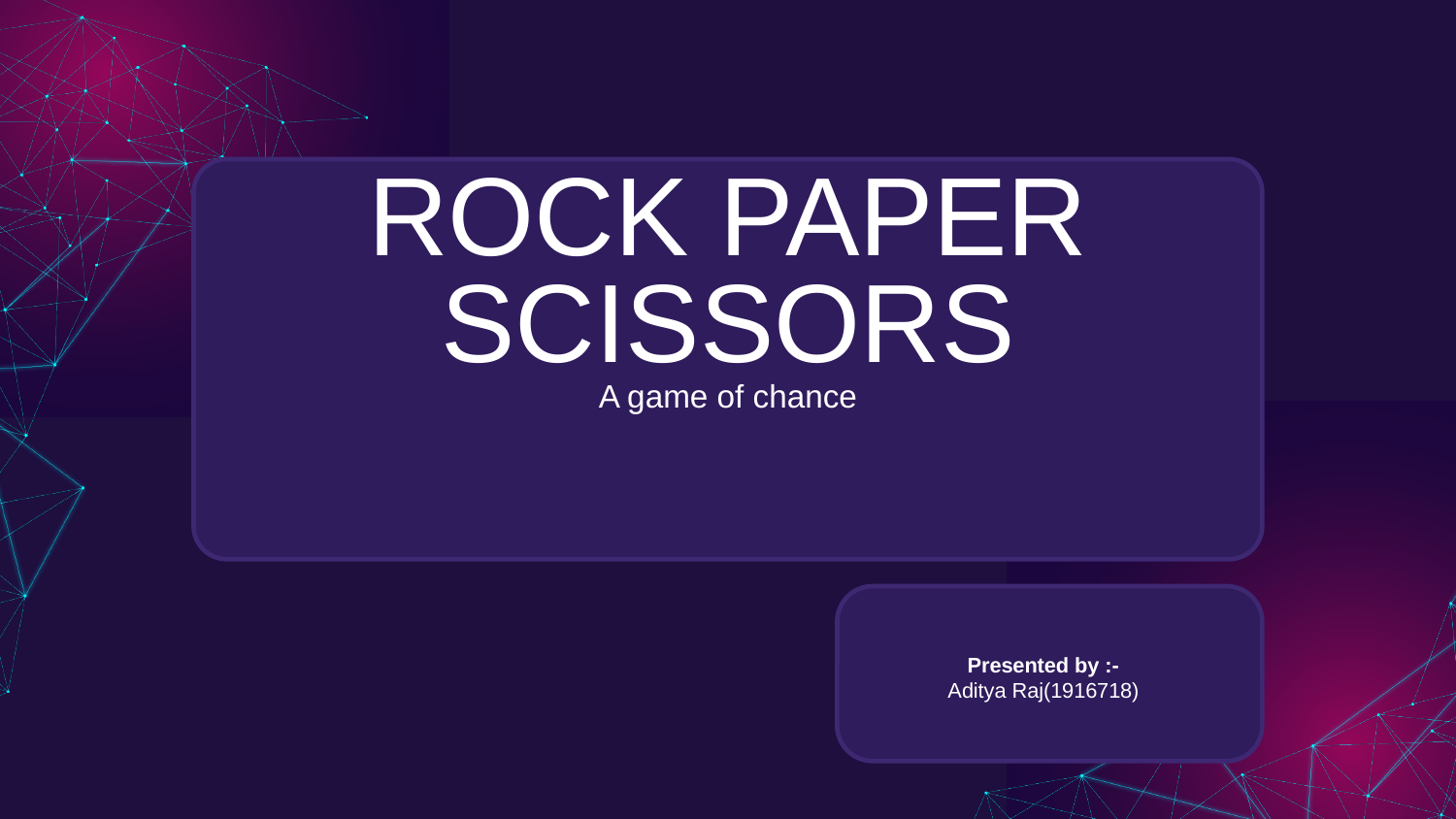

# ROCK PAPER SCISSORS A game of chance

Presented by :-
Aditya Raj(1916718)